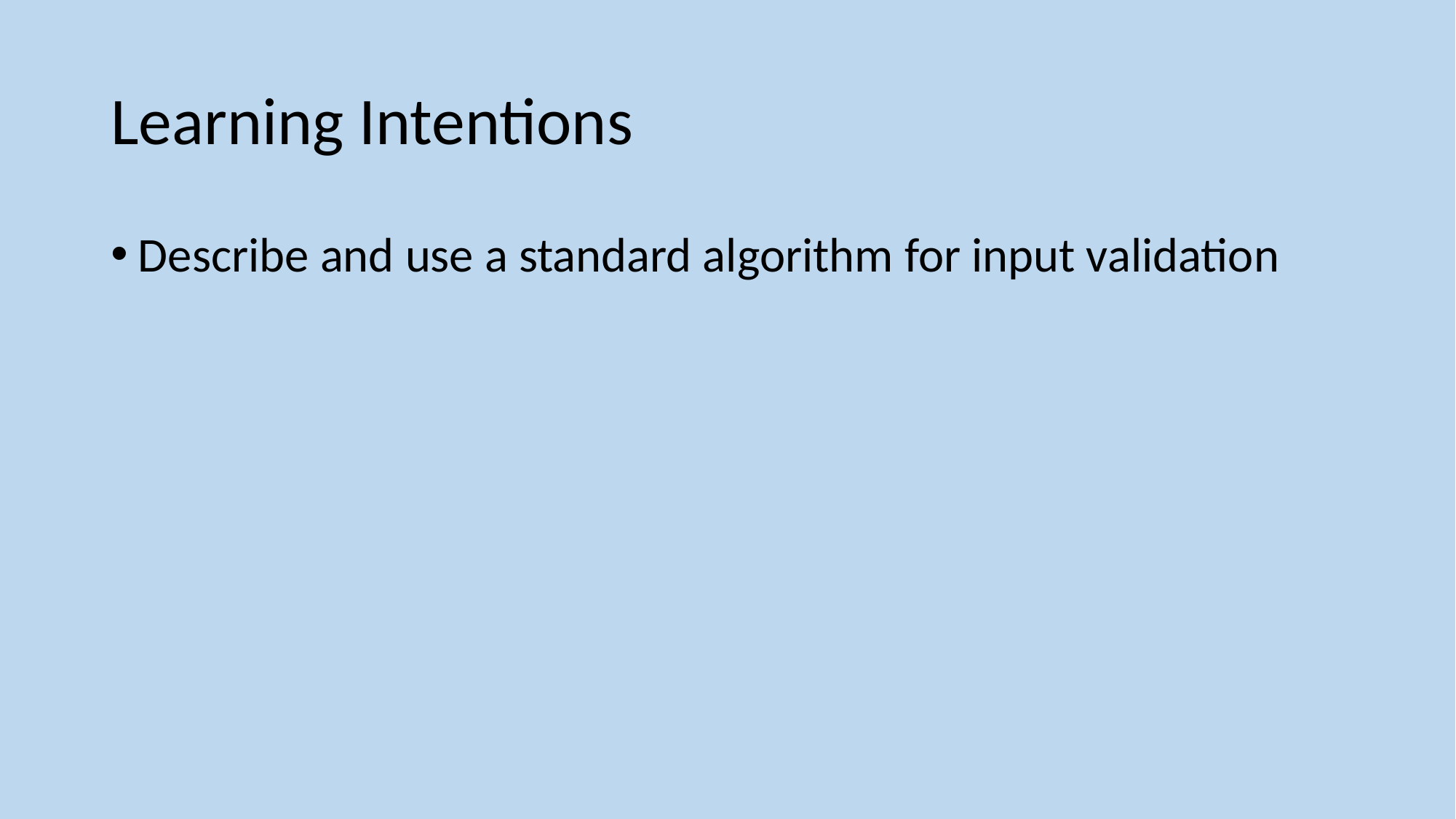

# Learning Intentions
Describe and use a standard algorithm for input validation